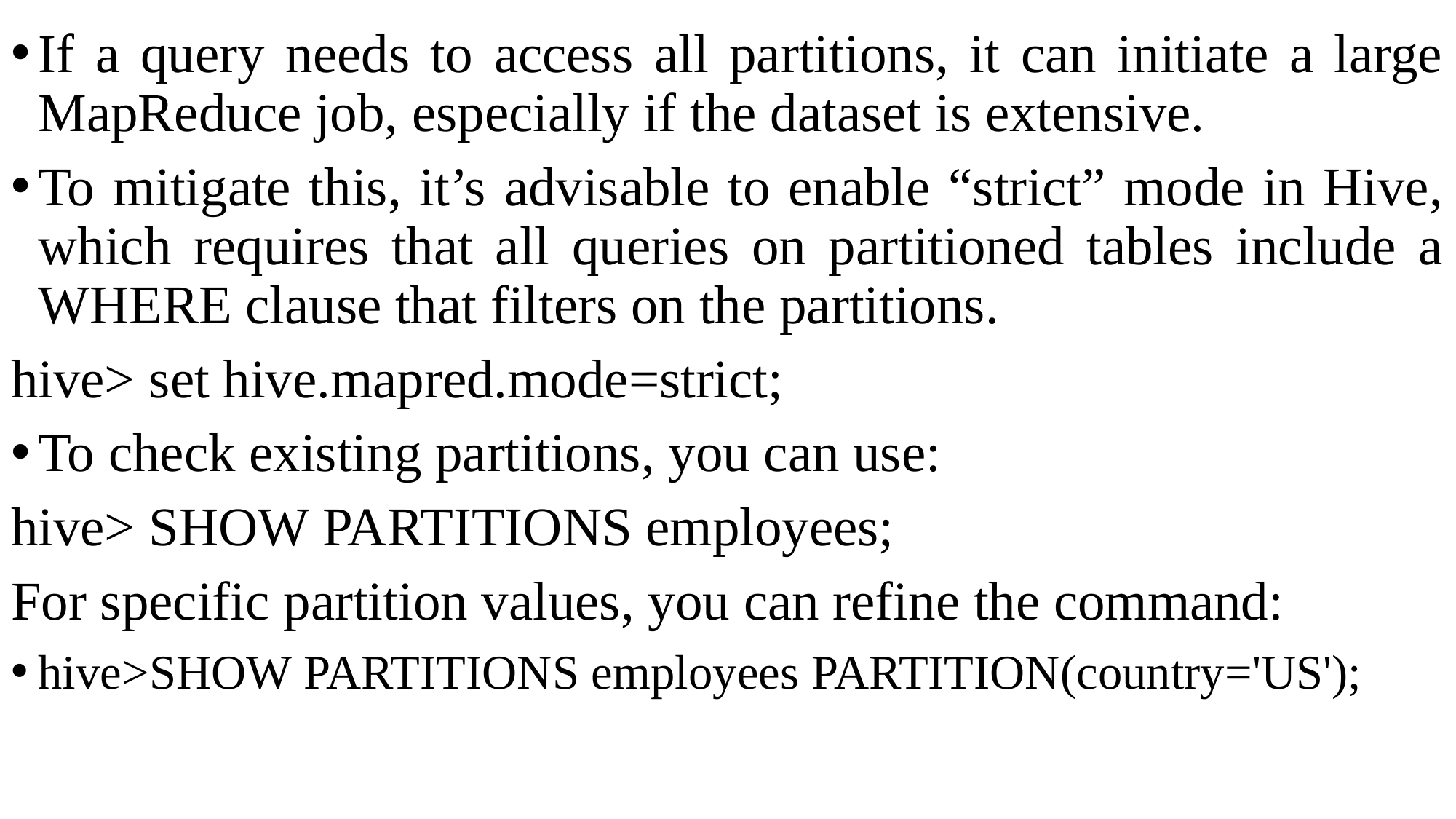

If a query needs to access all partitions, it can initiate a large MapReduce job, especially if the dataset is extensive.
To mitigate this, it’s advisable to enable “strict” mode in Hive, which requires that all queries on partitioned tables include a WHERE clause that filters on the partitions.
hive> set hive.mapred.mode=strict;
To check existing partitions, you can use:
hive> SHOW PARTITIONS employees;
For specific partition values, you can refine the command:
hive>SHOW PARTITIONS employees PARTITION(country='US');